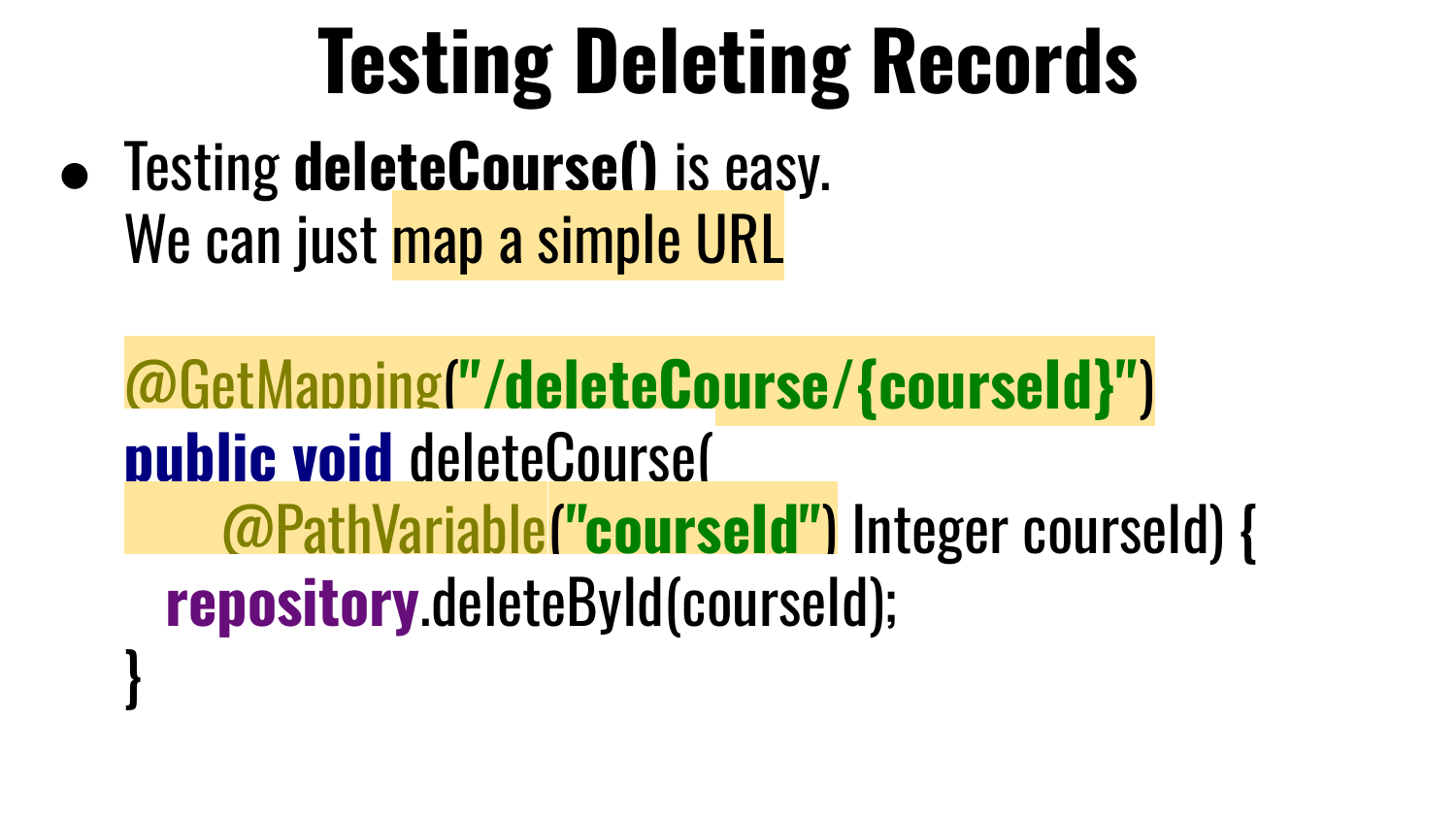

# Testing Deleting Records
Testing deleteCourse() is easy.
We can just map a simple URL

@GetMapping("/deleteCourse/{courseId}")
public void deleteCourse(
       @PathVariable("courseId") Integer courseId) {
   repository.deleteById(courseId);
}